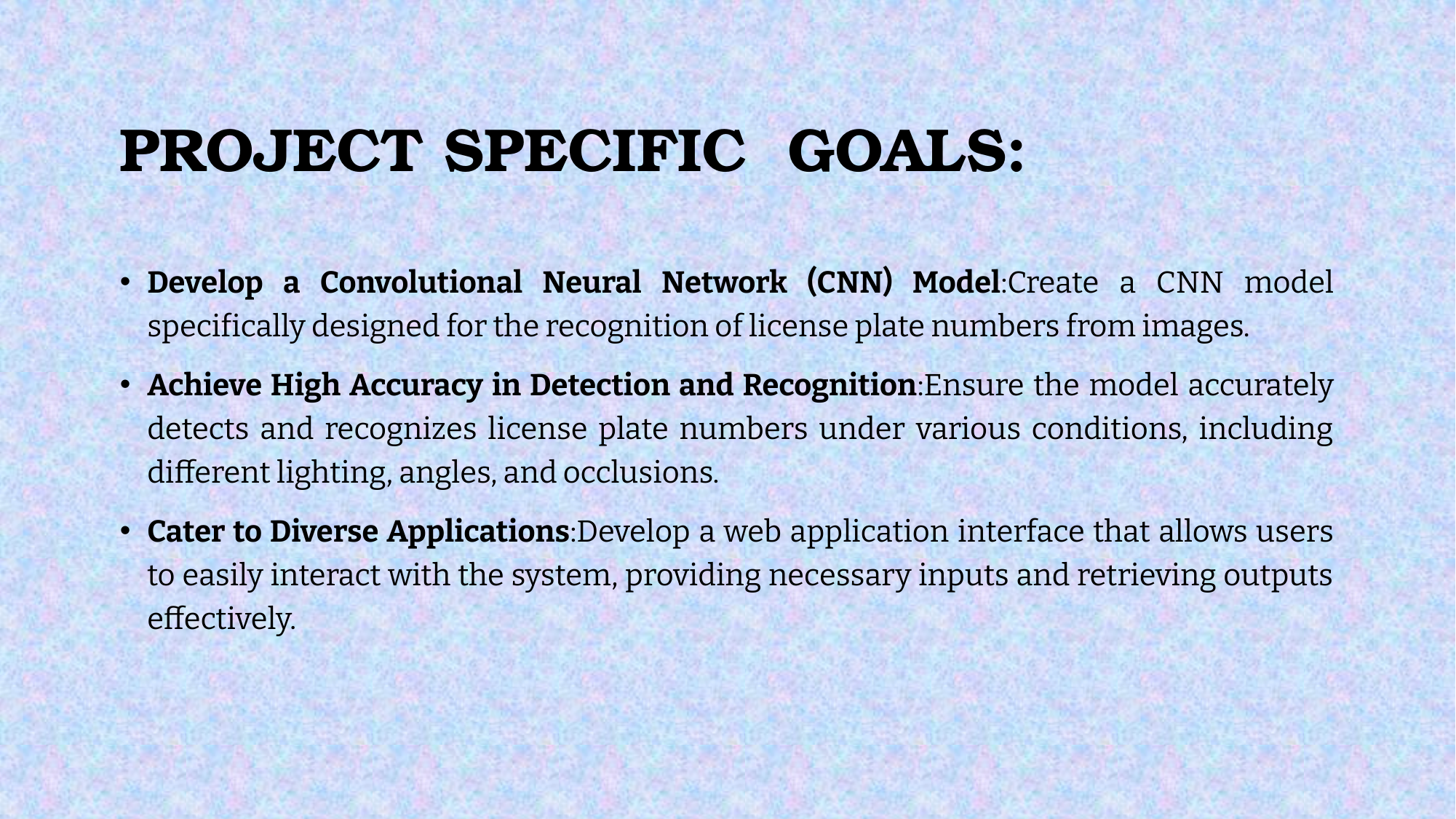

# Project specific  Goals:
Develop a Convolutional Neural Network (CNN) Model:Create a CNN model specifically designed for the recognition of license plate numbers from images.
Achieve High Accuracy in Detection and Recognition:Ensure the model accurately detects and recognizes license plate numbers under various conditions, including different lighting, angles, and occlusions.
Cater to Diverse Applications:Develop a web application interface that allows users to easily interact with the system, providing necessary inputs and retrieving outputs effectively.